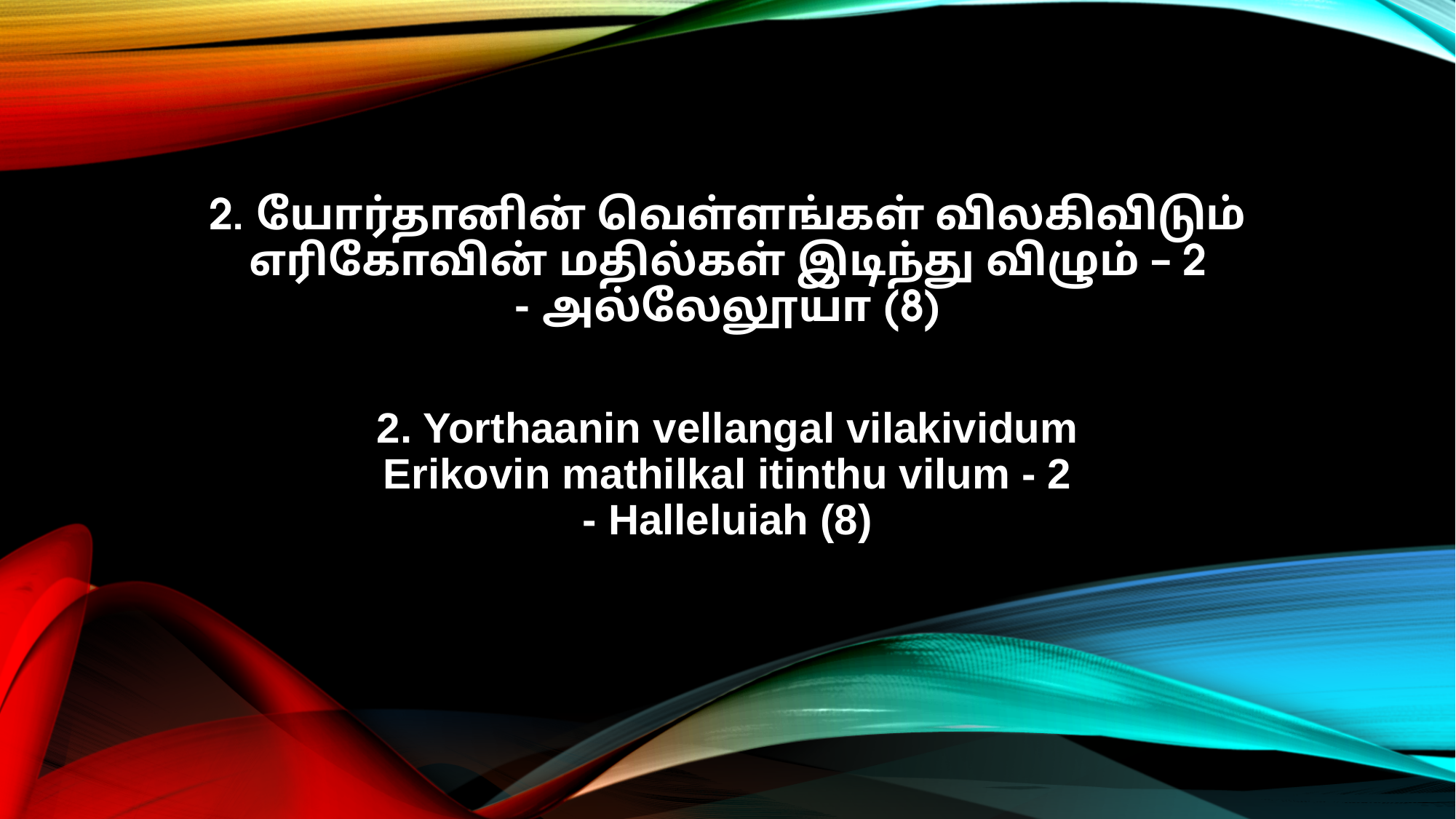

2. யோர்தானின் வெள்ளங்கள் விலகிவிடும்
எரிகோவின் மதில்கள் இடிந்து விழும் – 2
- அல்லேலூயா (8)

2. Yorthaanin vellangal vilakividum
Erikovin mathilkal itinthu vilum - 2
- Halleluiah (8)